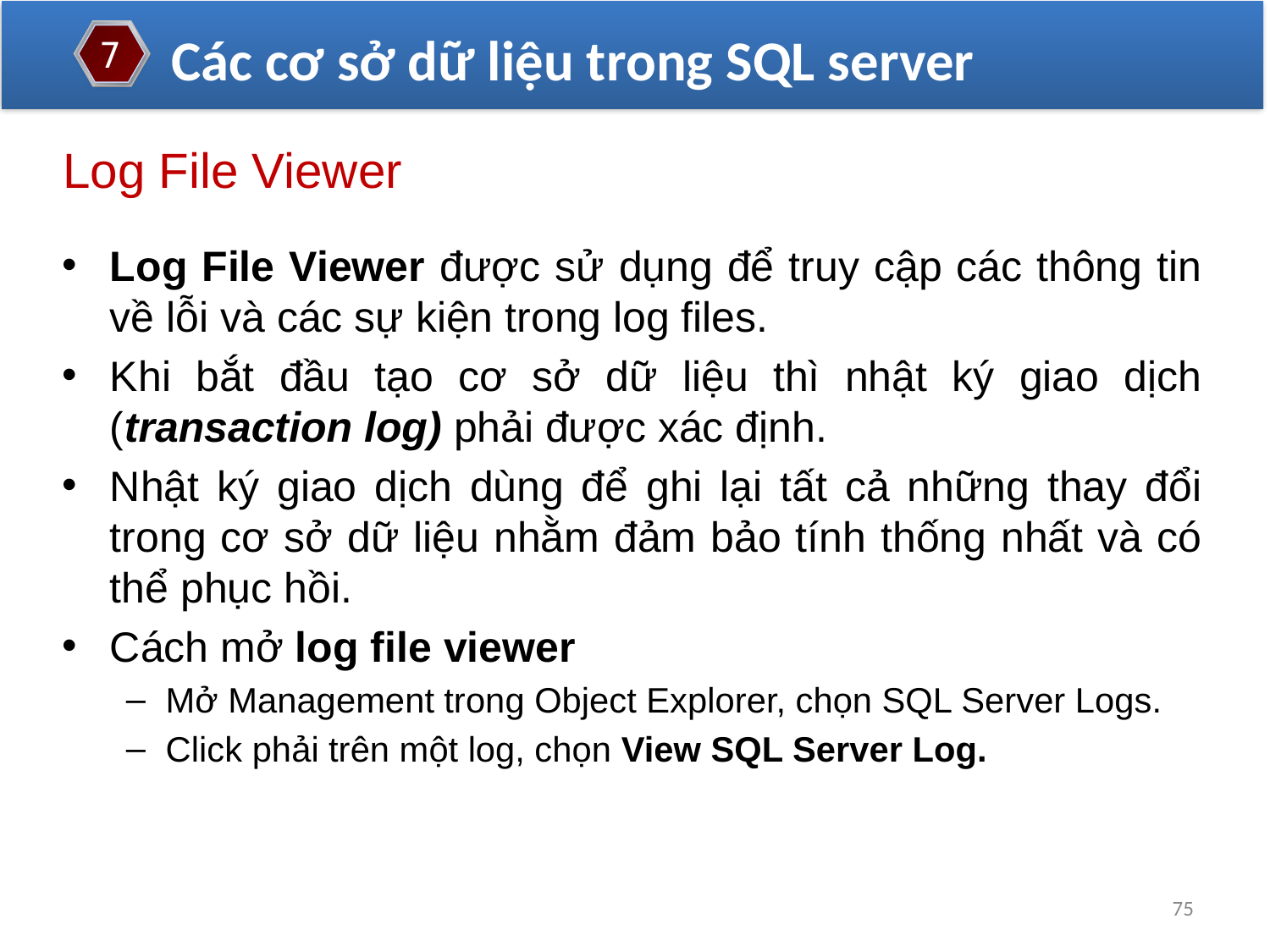

Các cơ sở dữ liệu trong SQL server

7
Log File Viewer
Log File Viewer được sử dụng để truy cập các thông tin về lỗi và các sự kiện trong log files.
Khi bắt đầu tạo cơ sở dữ liệu thì nhật ký giao dịch (transaction log) phải được xác định.
Nhật ký giao dịch dùng để ghi lại tất cả những thay đổi trong cơ sở dữ liệu nhằm đảm bảo tính thống nhất và có thể phục hồi.
Cách mở log file viewer
Mở Management trong Object Explorer, chọn SQL Server Logs.
Click phải trên một log, chọn View SQL Server Log.

75